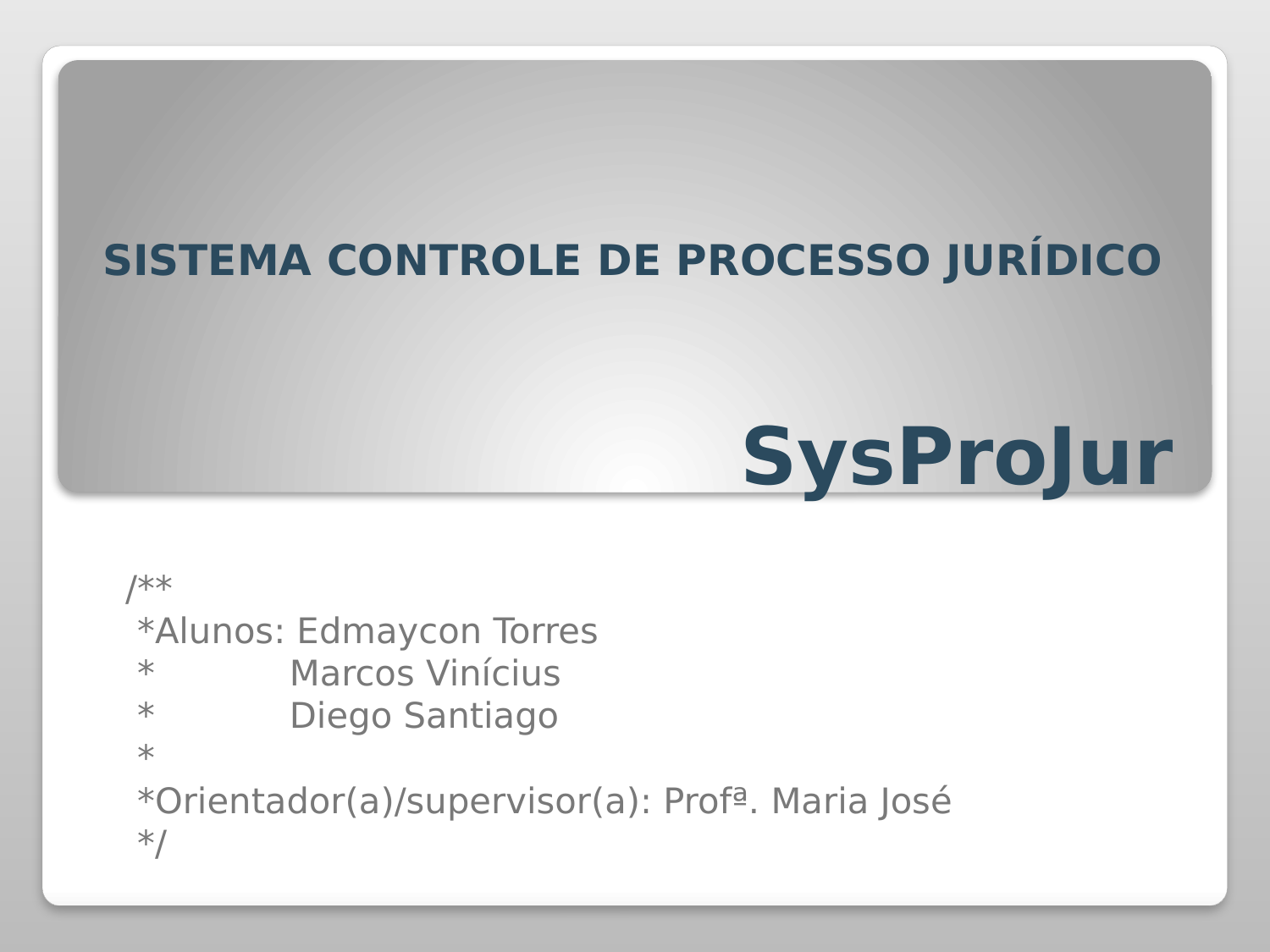

SISTEMA CONTROLE DE PROCESSO JURÍDICO
# SysProJur
/**
/*Alunos: Edmaycon Torres
/*            Marcos Vinícius
/*            Diego Santiago
/*
/*Orientador(a)/supervisor(a): Profª. Maria José
/*/